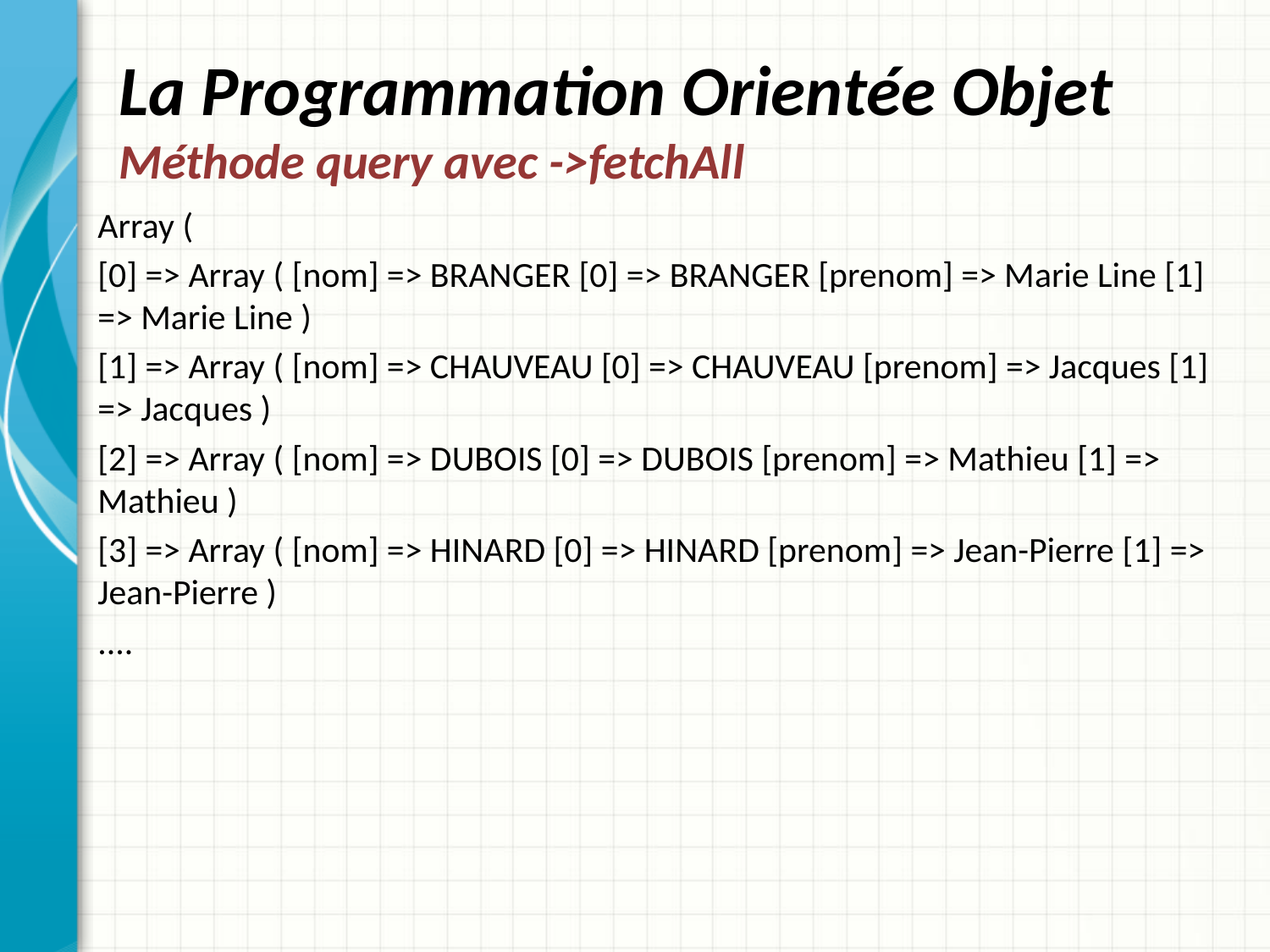

# La Programmation Orientée Objet Méthode query avec ->fetchAll
Array (
[0] => Array ( [nom] => BRANGER [0] => BRANGER [prenom] => Marie Line [1] => Marie Line )
[1] => Array ( [nom] => CHAUVEAU [0] => CHAUVEAU [prenom] => Jacques [1] => Jacques )
[2] => Array ( [nom] => DUBOIS [0] => DUBOIS [prenom] => Mathieu [1] => Mathieu )
[3] => Array ( [nom] => HINARD [0] => HINARD [prenom] => Jean-Pierre [1] => Jean-Pierre )
....